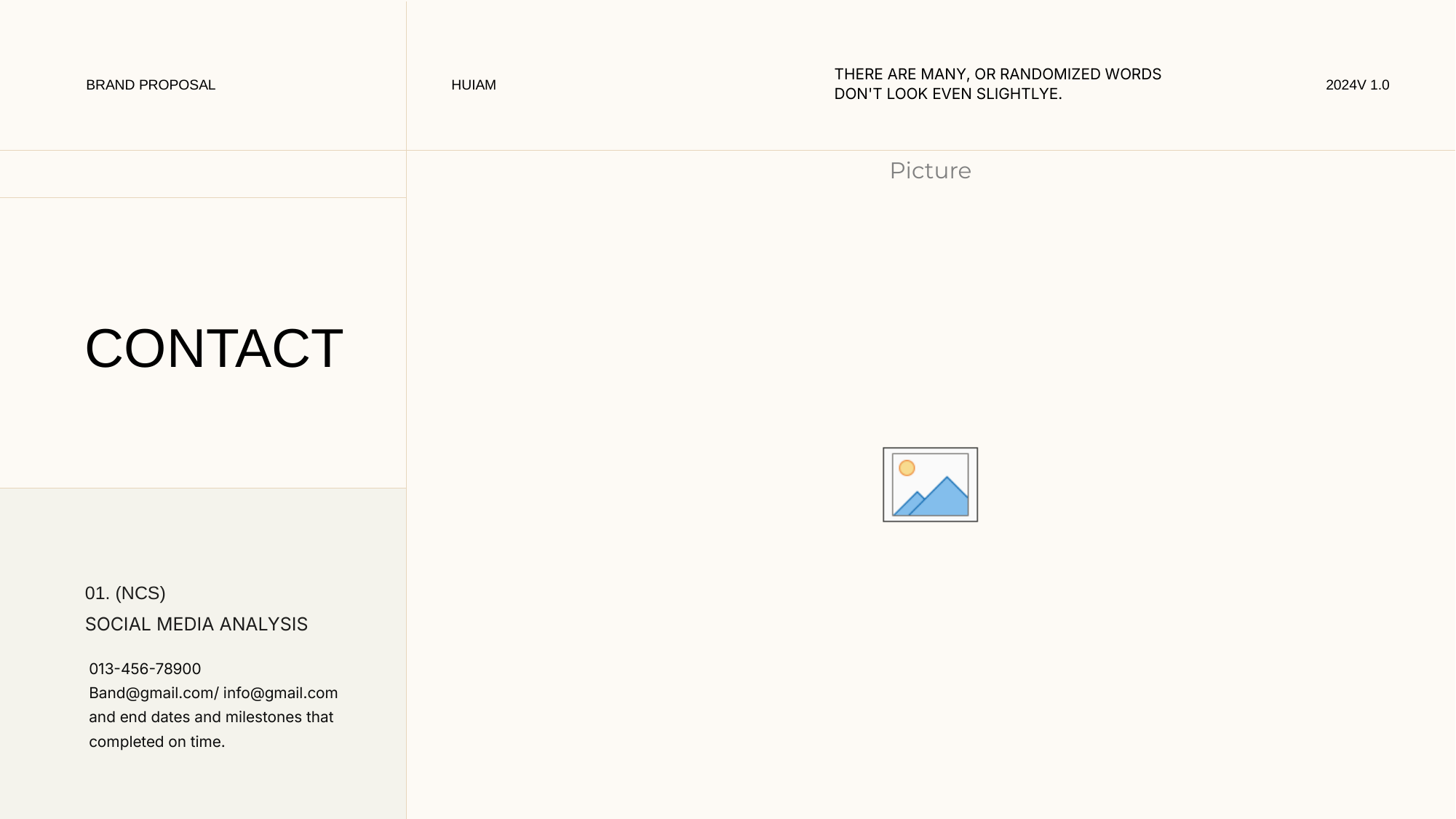

THERE ARE MANY, OR RANDOMIZED WORDS DON'T LOOK EVEN SLIGHTLYE.
BRAND PROPOSAL
HUIAM
2024V 1.0

CONTACT

01. (NCS)
SOCIAL MEDIA ANALYSIS
013-456-78900
Band@gmail.com/ info@gmail.com
and end dates and milestones that completed on time.